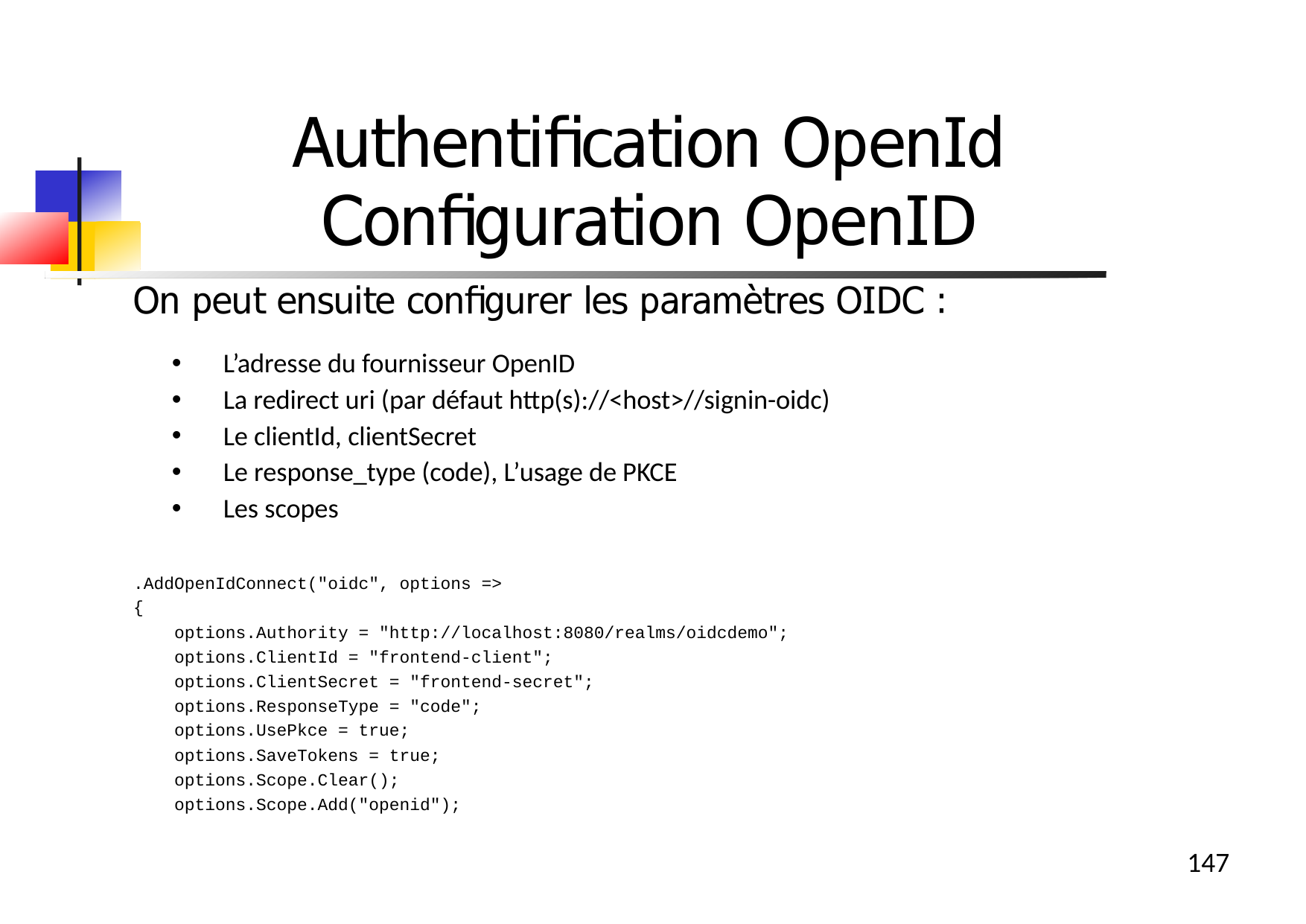

Authentification OpenId
Configuration OpenID
On peut ensuite configurer les paramètres OIDC :
L’adresse du fournisseur OpenID
La redirect uri (par défaut http(s)://<host>//signin-oidc)
Le clientId, clientSecret
Le response_type (code), L’usage de PKCE
Les scopes

.AddOpenIdConnect("oidc", options =>
{
    options.Authority = "http://localhost:8080/realms/oidcdemo";
    options.ClientId = "frontend-client";
    options.ClientSecret = "frontend-secret";
    options.ResponseType = "code";
    options.UsePkce = true;
    options.SaveTokens = true;
    options.Scope.Clear();
    options.Scope.Add("openid");